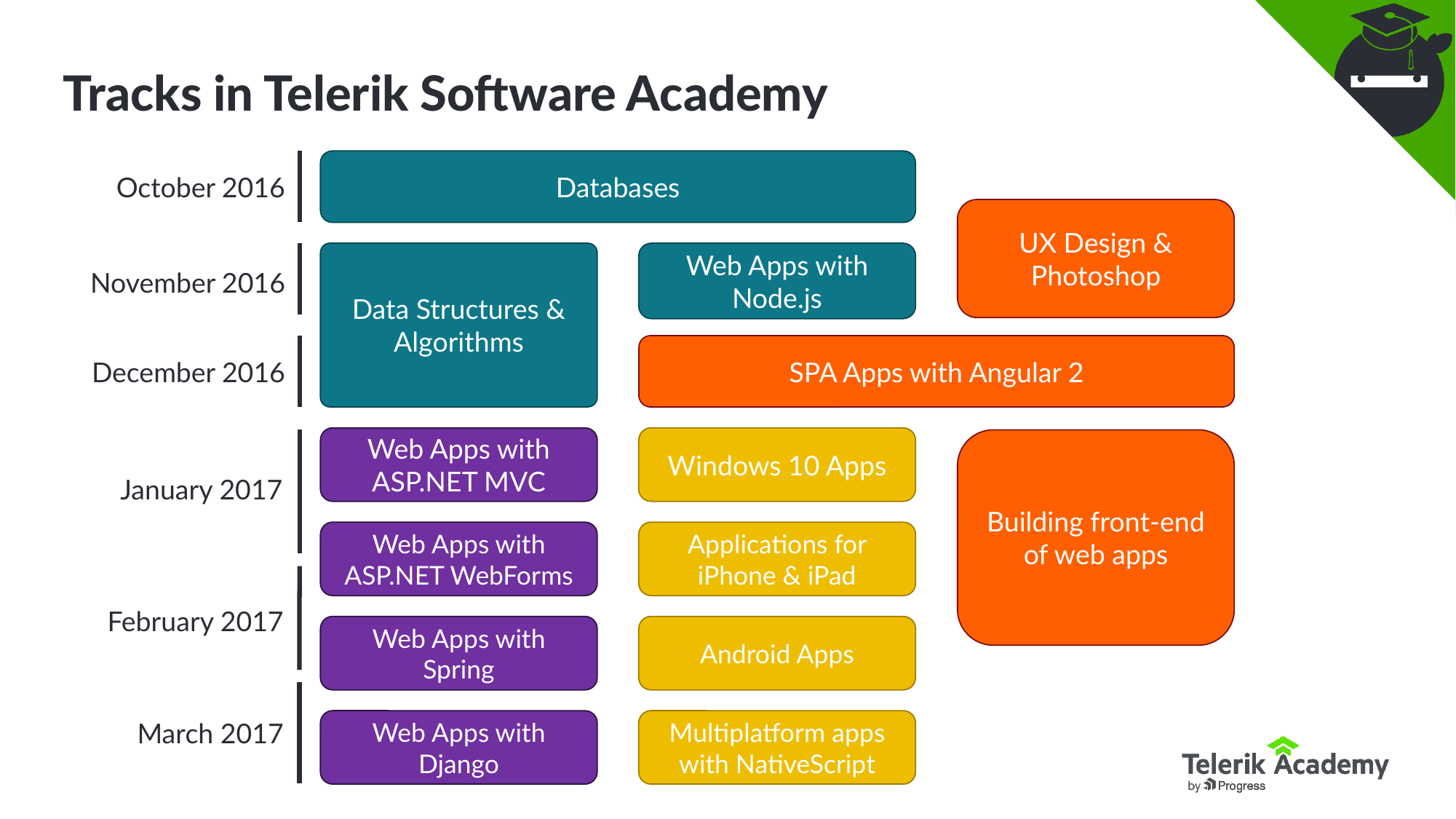

# Tracks in Telerik Software Academy
October 2016
Databases
UX Design & Photoshop
Web Apps with Node.js
Data Structures & Algorithms
November 2016
December 2016
SPA Apps with Angular 2
January 2017
Web Apps with ASP.NET MVC
Windows 10 Apps
Building front-end of web apps
Web Apps with ASP.NET WebForms
Applications for iPhone & iPad
February 2017
Web Apps with Spring
Android Apps
March 2017
Web Apps with Django
Multiplatform apps with NativeScript